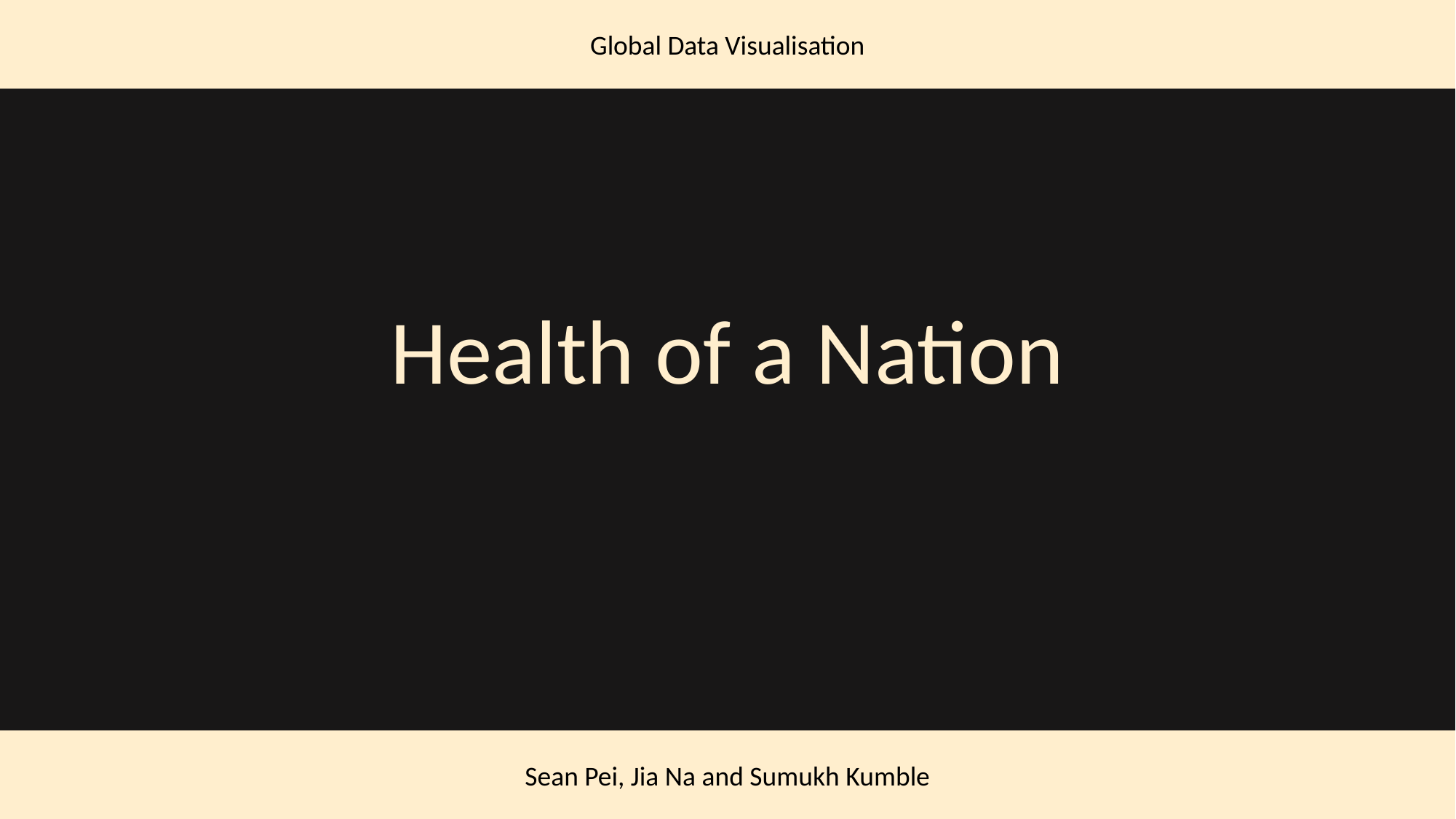

Global Data Visualisation
# Health of a Nation
Sean Pei, Jia Na and Sumukh Kumble